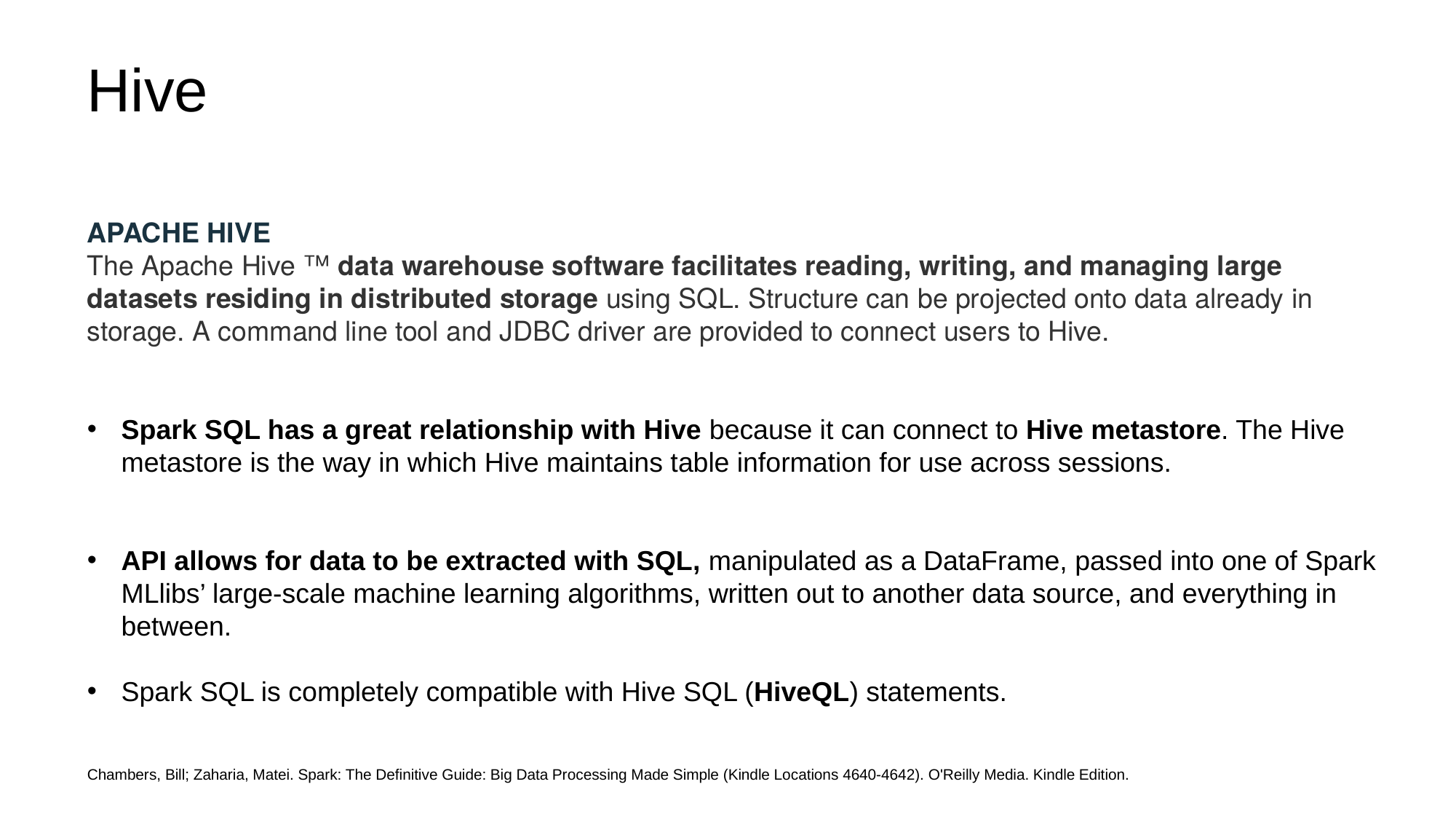

Hive
APACHE HIVE
The Apache Hive ™ data warehouse software facilitates reading, writing, and managing large datasets residing in distributed storage using SQL. Structure can be projected onto data already in storage. A command line tool and JDBC driver are provided to connect users to Hive.

Spark SQL has a great relationship with Hive because it can connect to Hive metastore. The Hive metastore is the way in which Hive maintains table information for use across sessions.

API allows for data to be extracted with SQL, manipulated as a DataFrame, passed into one of Spark MLlibs’ large-scale machine learning algorithms, written out to another data source, and everything in between.

Spark SQL is completely compatible with Hive SQL (HiveQL) statements.

Chambers, Bill; Zaharia, Matei. Spark: The Definitive Guide: Big Data Processing Made Simple (Kindle Locations 4640-4642). O'Reilly Media. Kindle Edition.